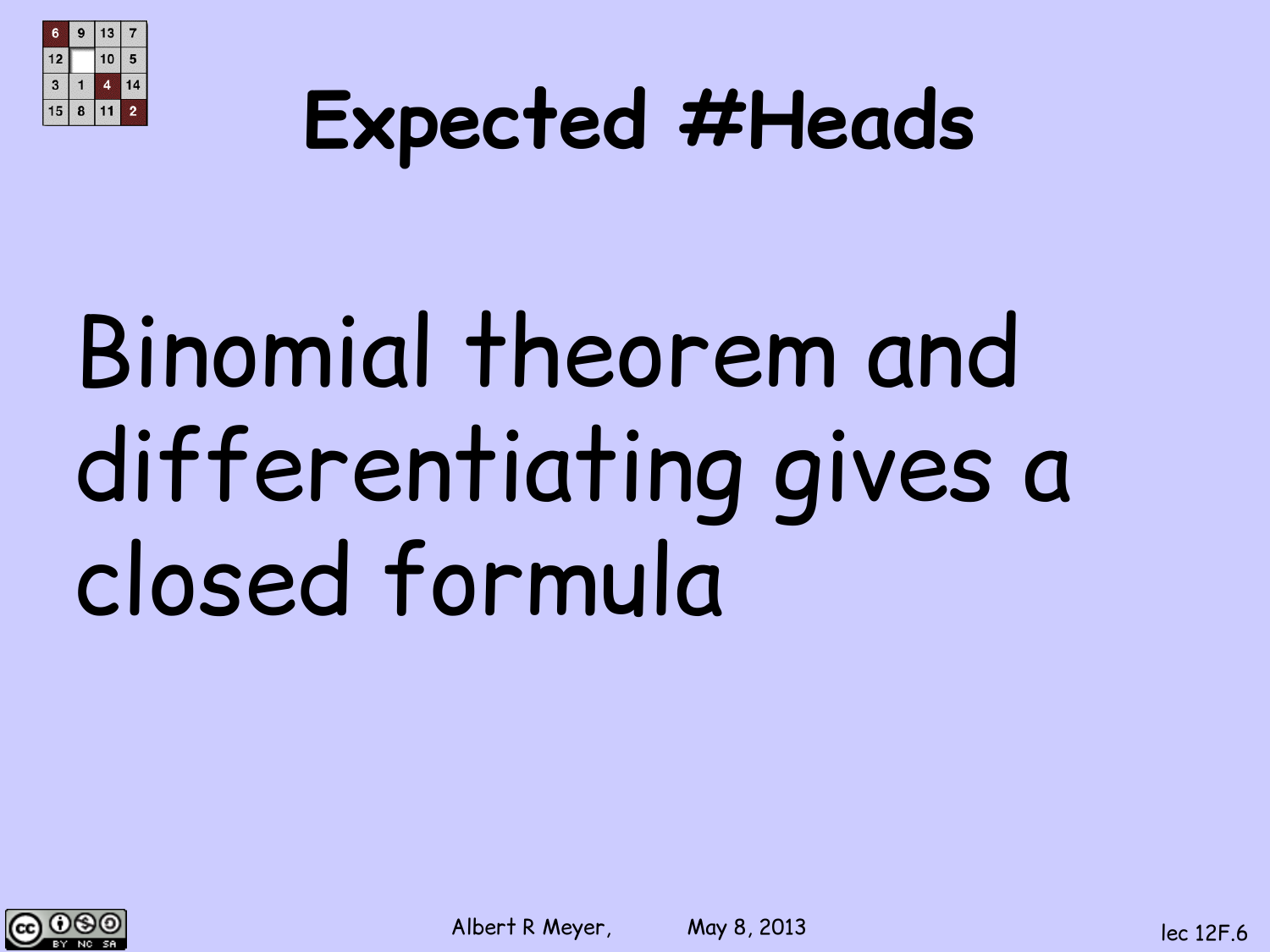

# Expected #Heads
Binomial theorem and differentiating gives a closed formula
lec 12F.6